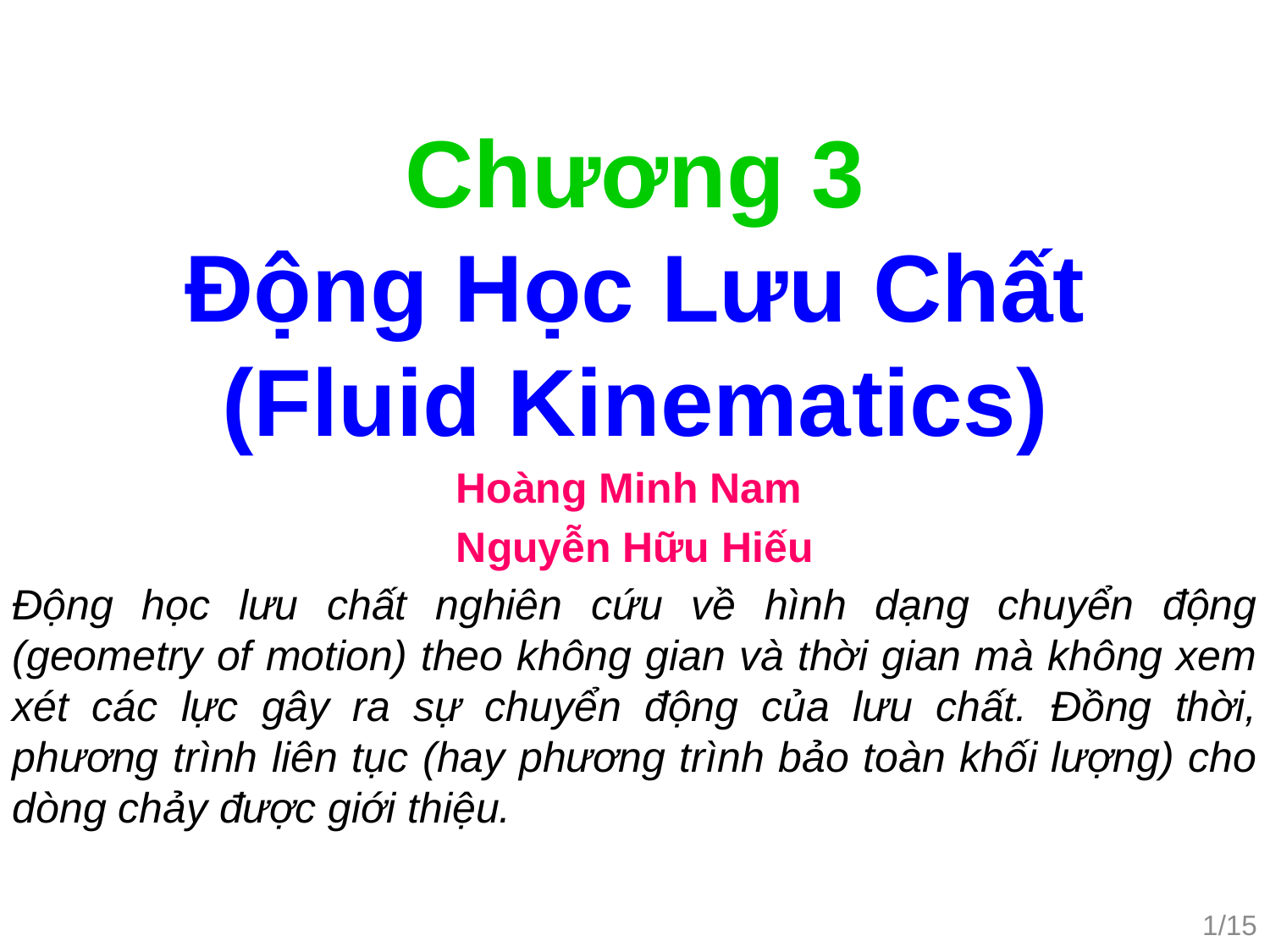

Chương 3
Động Học Lưu Chất
(Fluid Kinematics)
Hoàng Minh Nam
Nguyễn Hữu Hiếu
Động học lưu chất nghiên cứu về hình dạng chuyển động (geometry of motion) theo không gian và thời gian mà không xem xét các lực gây ra sự chuyển động của lưu chất. Đồng thời, phương trình liên tục (hay phương trình bảo toàn khối lượng) cho dòng chảy được giới thiệu.
1/15